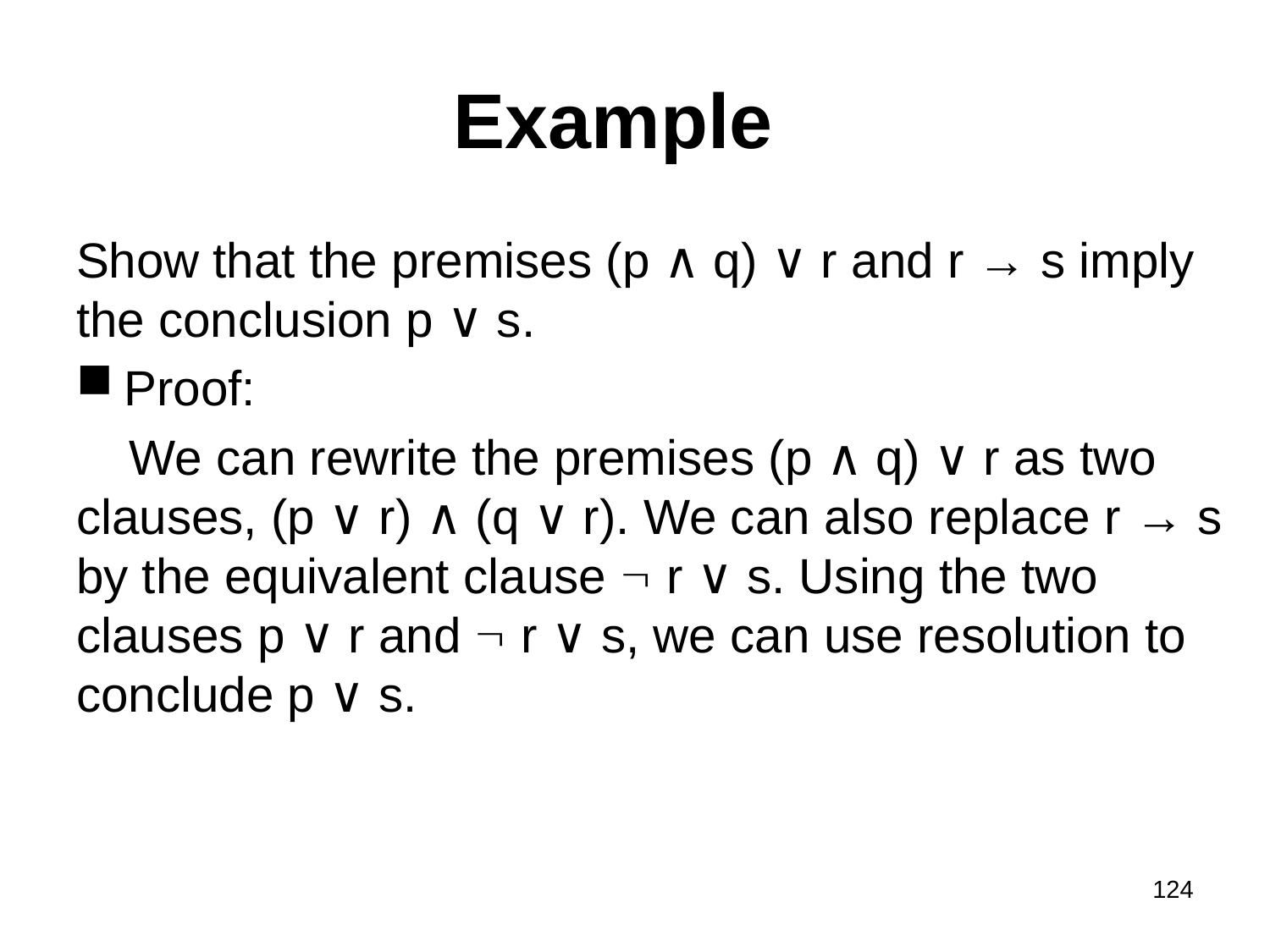

# Example
Show that the premises (p ∧ q) ∨ r and r → s imply the conclusion p ∨ s.
Proof:
      We can rewrite the premises (p ∧ q) ∨ r as two clauses, (p ∨ r) ∧ (q ∨ r). We can also replace r → s by the equivalent clause ¬ r ∨ s. Using the two clauses p ∨ r and ¬ r ∨ s, we can use resolution to conclude p ∨ s.
124